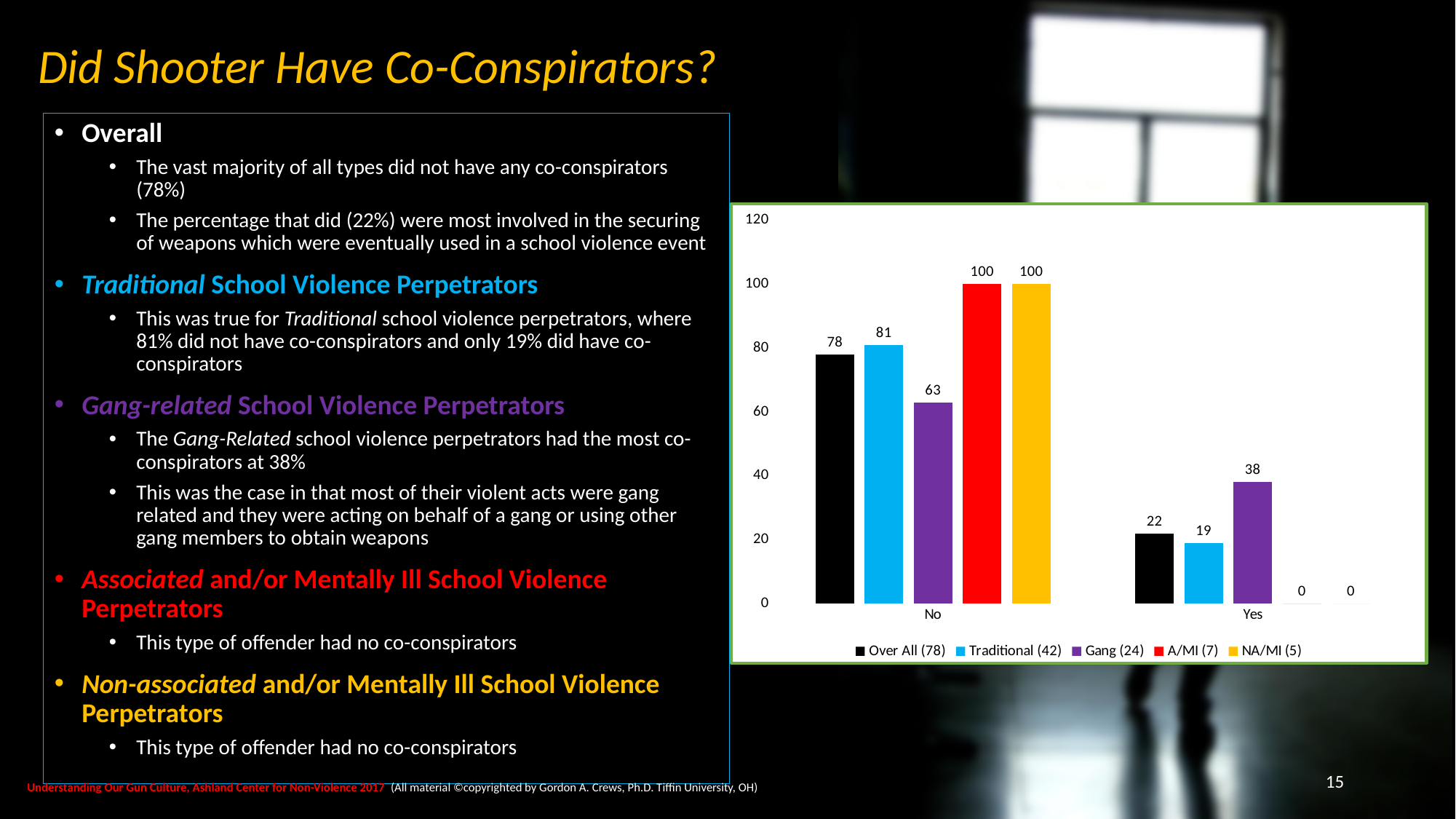

# Did Shooter Have Co-Conspirators?
Overall
The vast majority of all types did not have any co-conspirators (78%)
The percentage that did (22%) were most involved in the securing of weapons which were eventually used in a school violence event
Traditional School Violence Perpetrators
This was true for Traditional school violence perpetrators, where 81% did not have co-conspirators and only 19% did have co-conspirators
Gang-related School Violence Perpetrators
The Gang-Related school violence perpetrators had the most co-conspirators at 38%
This was the case in that most of their violent acts were gang related and they were acting on behalf of a gang or using other gang members to obtain weapons
Associated and/or Mentally Ill School Violence Perpetrators
This type of offender had no co-conspirators
Non-associated and/or Mentally Ill School Violence Perpetrators
This type of offender had no co-conspirators

### Chart

| Category | Over All (78) | Traditional (42) | Gang (24) | A/MI (7) | NA/MI (5) |
|---|---|---|---|---|---|
| No | 78.0 | 81.0 | 63.0 | 100.0 | 100.0 |
| Yes | 22.0 | 19.0 | 38.0 | 0.0 | 0.0 |
15
Understanding Our Gun Culture, Ashland Center for Non-Violence 2017  (All material ©copyrighted by Gordon A. Crews, Ph.D. Tiffin University, OH)